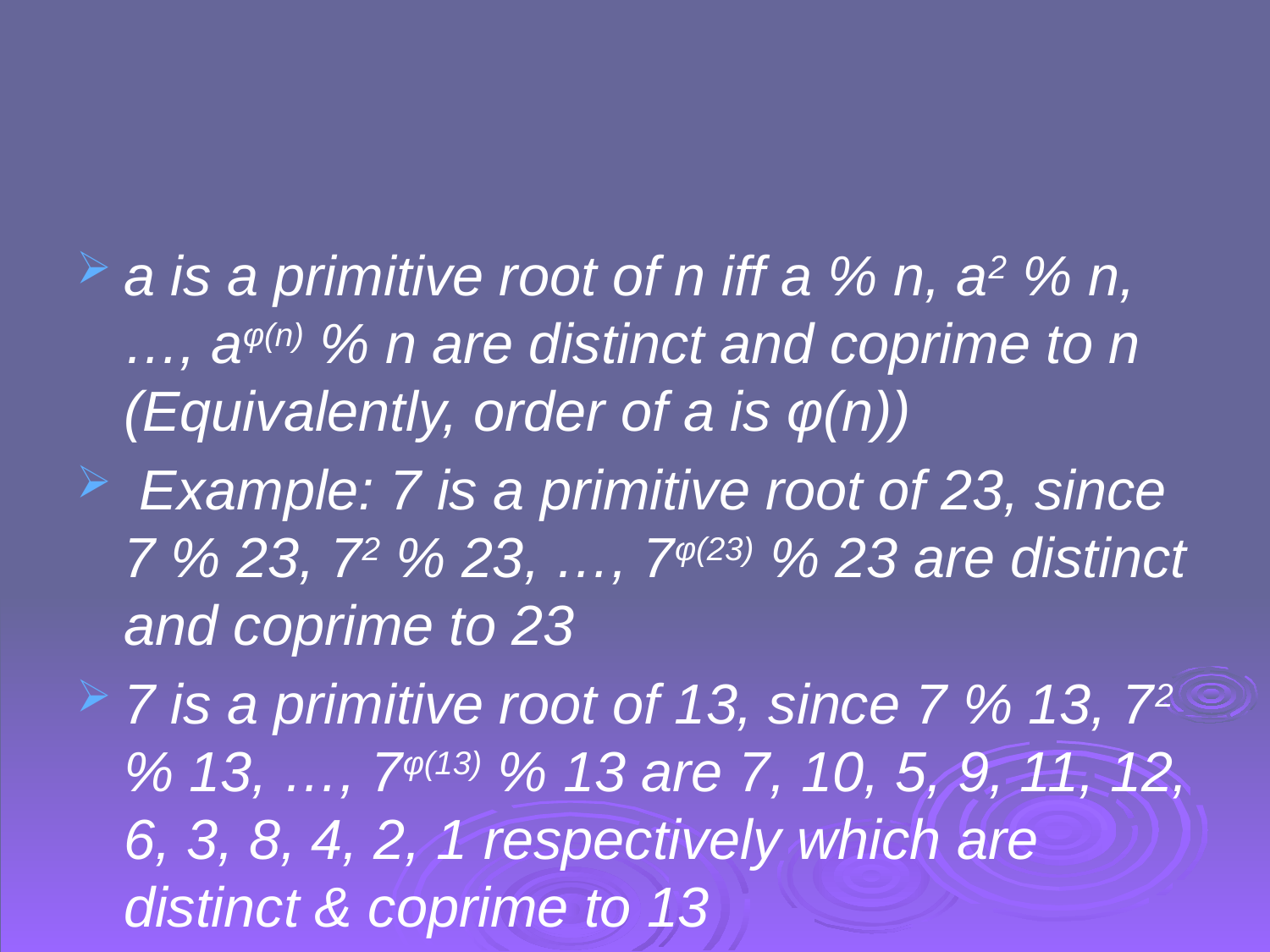

#
a is a primitive root of n iff a % n, a2 % n, …, aφ(n) % n are distinct and coprime to n (Equivalently, order of a is φ(n))
 Example: 7 is a primitive root of 23, since 7 % 23, 72 % 23, …, 7φ(23) % 23 are distinct and coprime to 23
7 is a primitive root of 13, since 7 % 13, 72 % 13, …, 7φ(13) % 13 are 7, 10, 5, 9, 11, 12, 6, 3, 8, 4, 2, 1 respectively which are distinct & coprime to 13